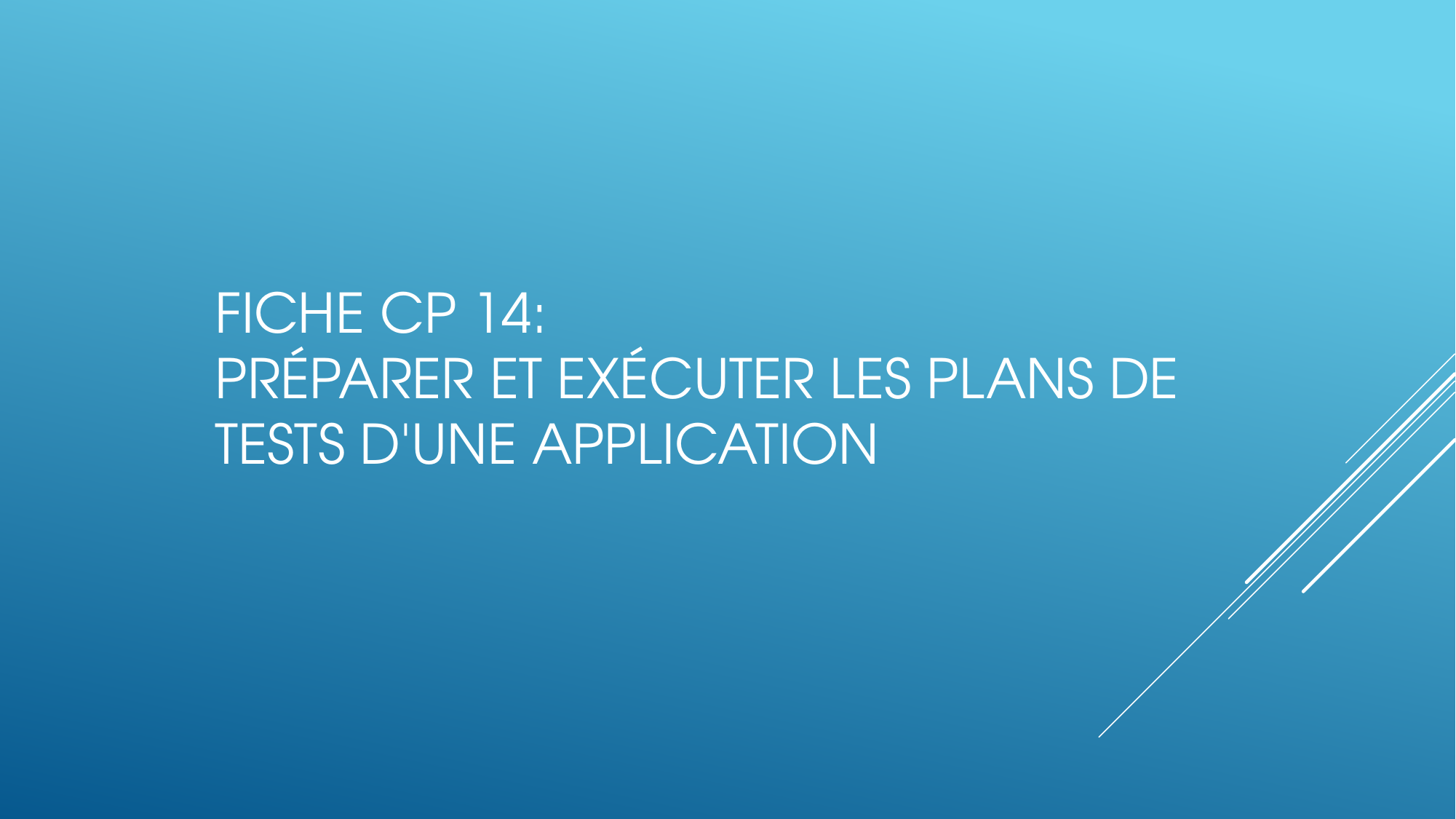

# FICHE CP 14: préparer et exécuter les plans de tests d'une application